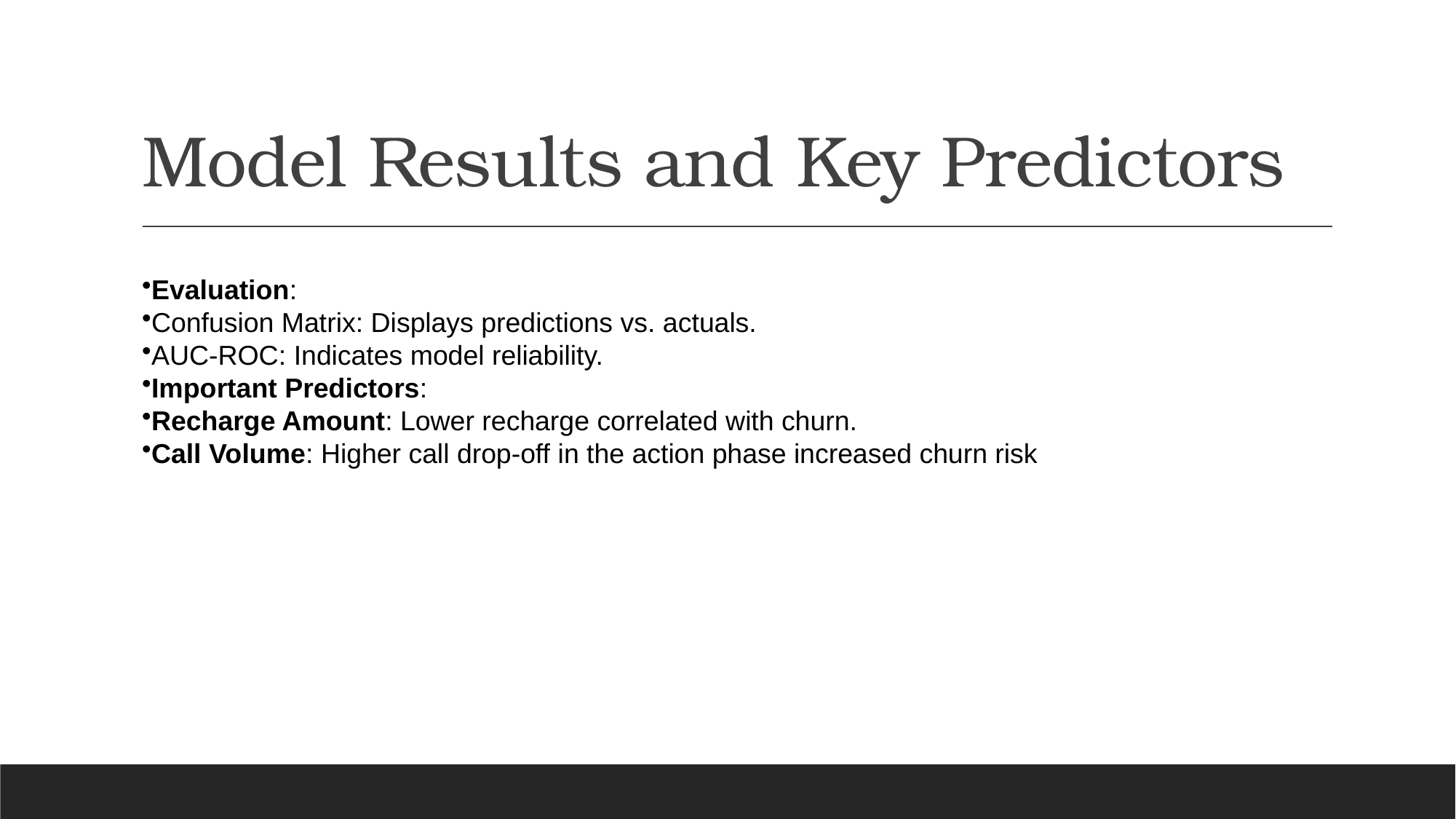

# Model Results and Key Predictors
Evaluation:
Confusion Matrix: Displays predictions vs. actuals.
AUC-ROC: Indicates model reliability.
Important Predictors:
Recharge Amount: Lower recharge correlated with churn.
Call Volume: Higher call drop-off in the action phase increased churn risk